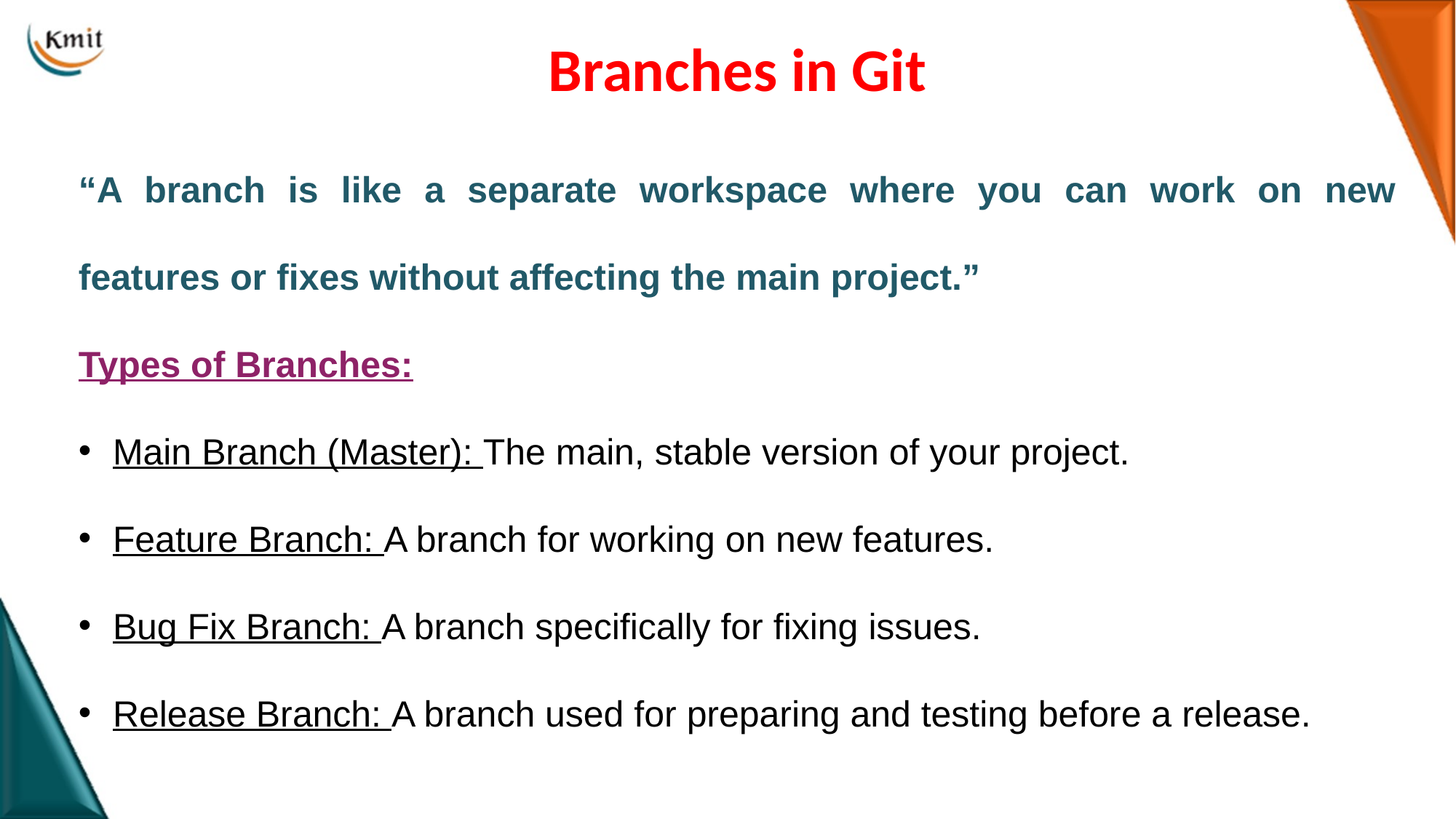

# Branches in Git
“A branch is like a separate workspace where you can work on new features or fixes without affecting the main project.”
Types of Branches:
Main Branch (Master): The main, stable version of your project.
Feature Branch: A branch for working on new features.
Bug Fix Branch: A branch specifically for fixing issues.
Release Branch: A branch used for preparing and testing before a release.